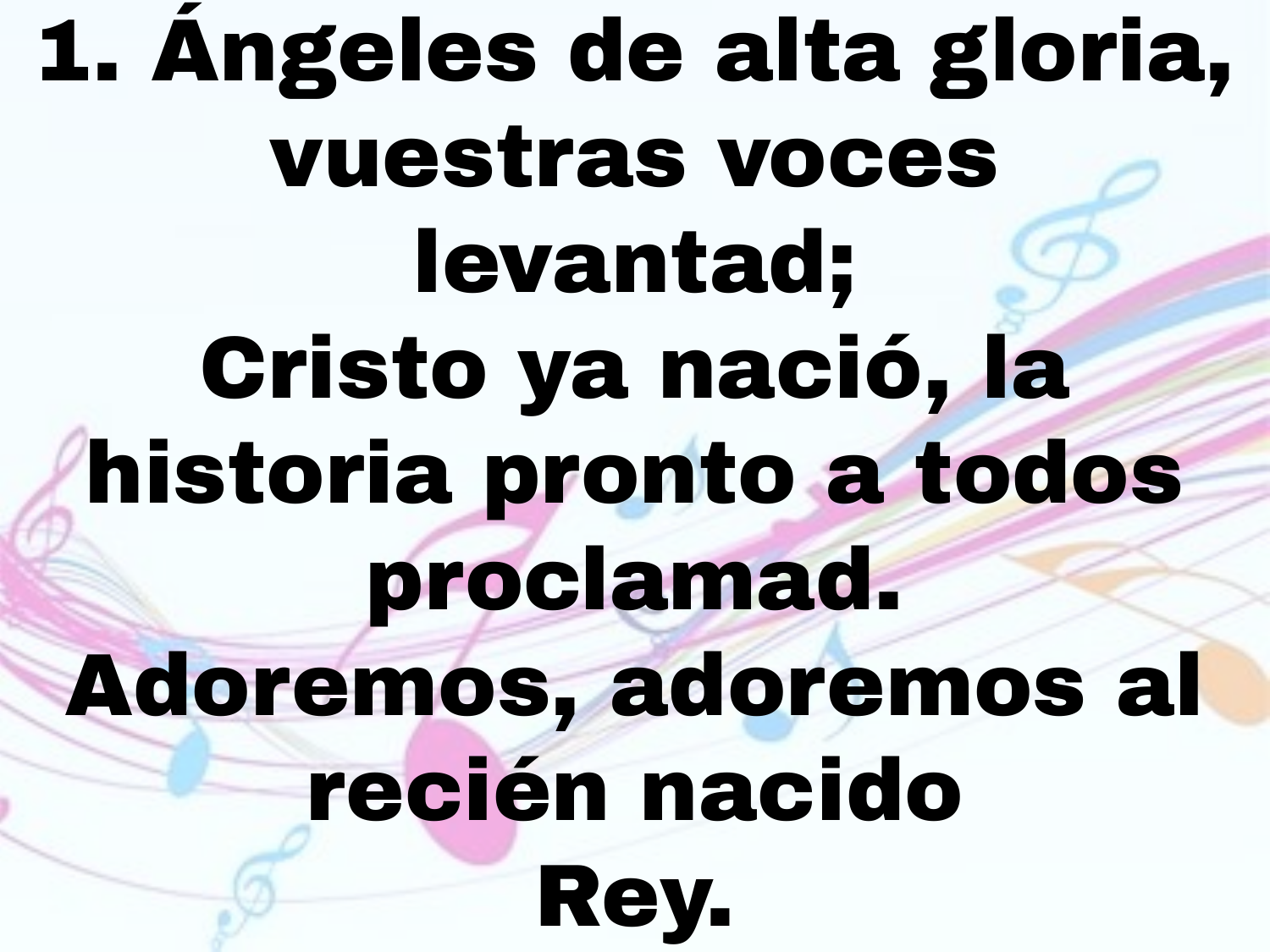

1. Ángeles de alta gloria, vuestras voces
levantad;
Cristo ya nació, la historia pronto a todos
proclamad.
Adoremos, adoremos al recién nacido
Rey.